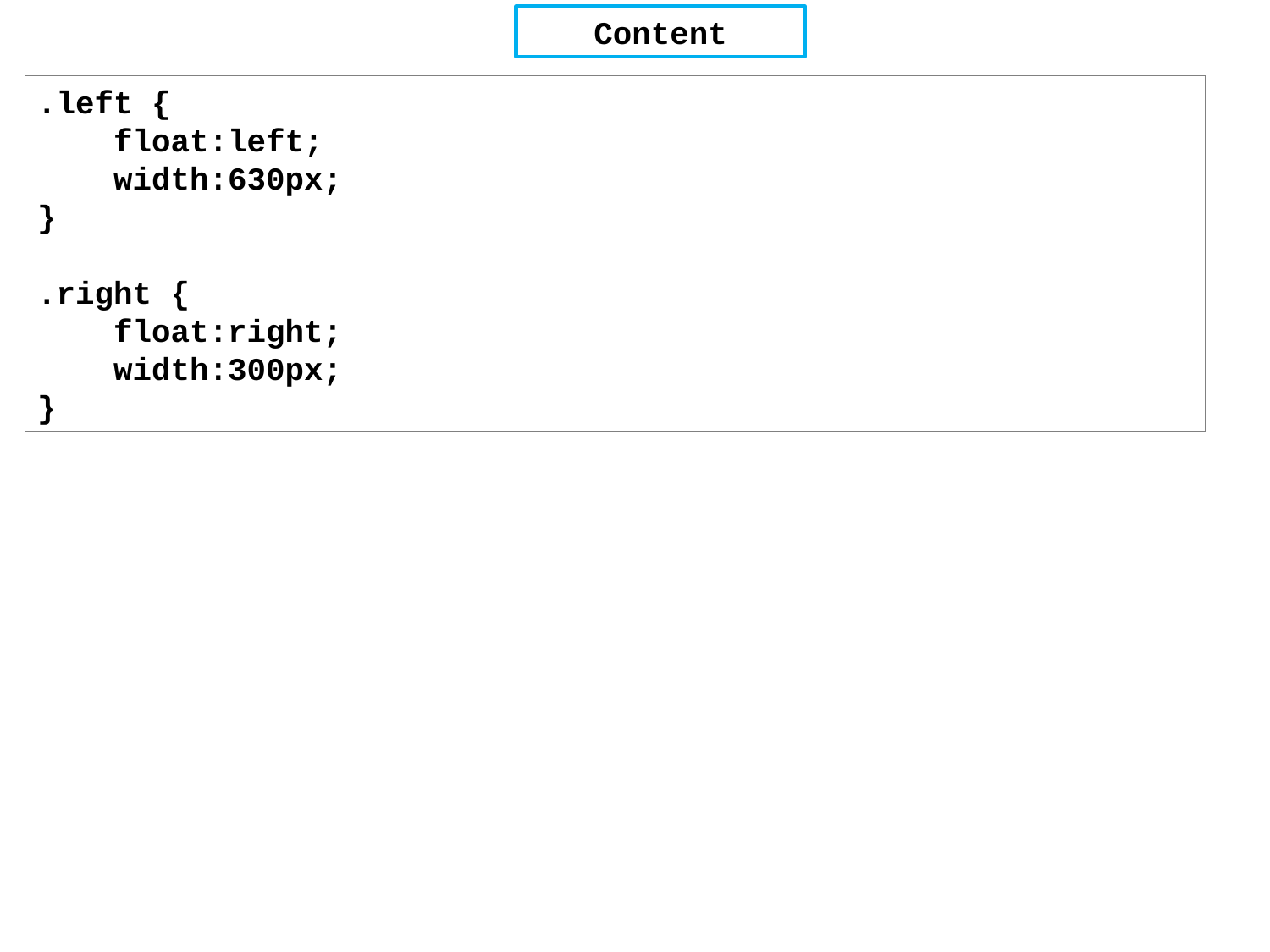

Content
.left {
    float:left;
    width:630px;
}

.right {
    float:right;
    width:300px;
}